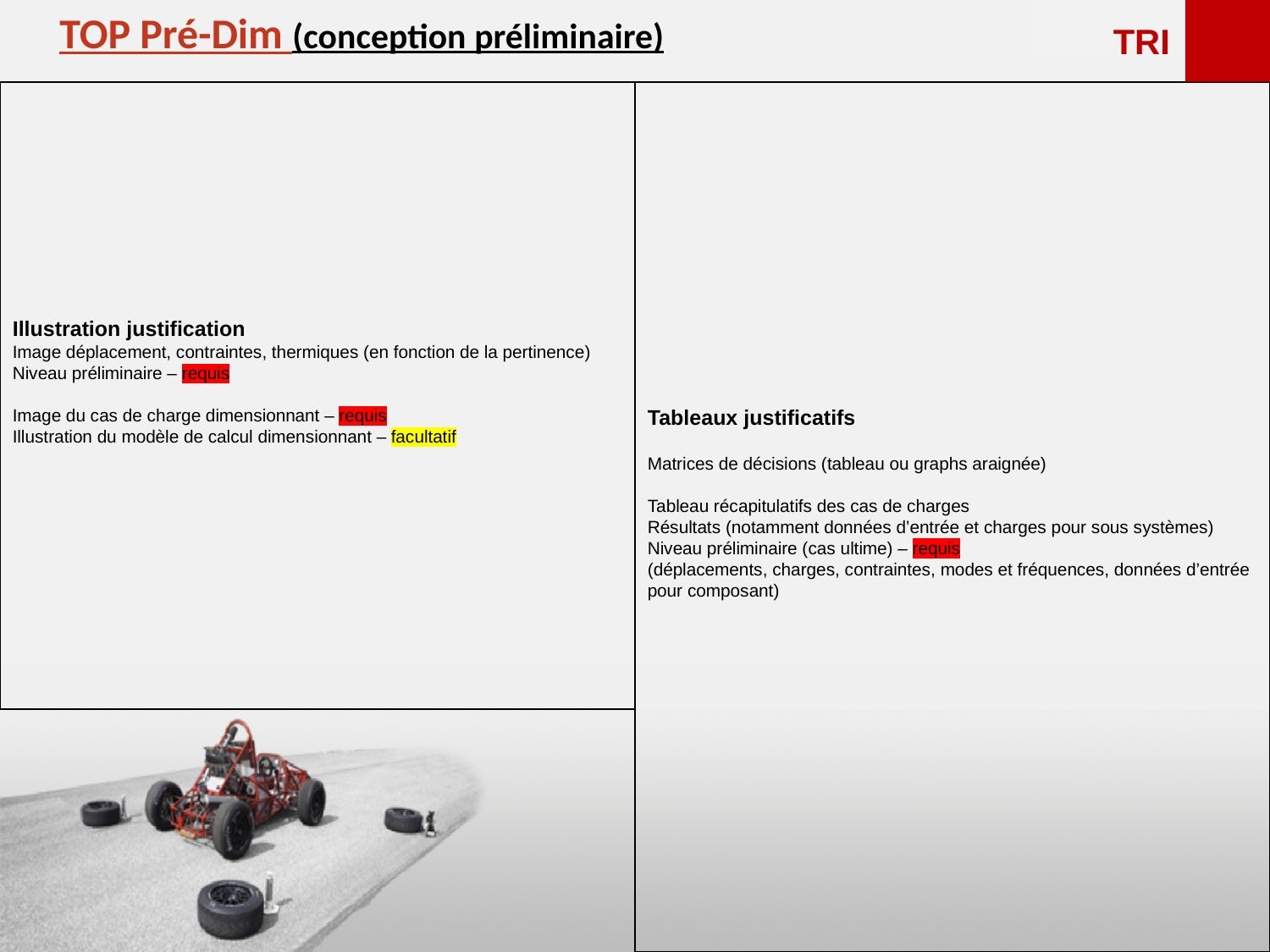

TOP Pré-Dim (conception préliminaire)
<<<<<<
TRI
Illustration justification
Image déplacement, contraintes, thermiques (en fonction de la pertinence)
Niveau préliminaire – requis

Image du cas de charge dimensionnant – requis
Illustration du modèle de calcul dimensionnant – facultatif

Tableaux justificatifs

Matrices de décisions (tableau ou graphs araignée)

Tableau récapitulatifs des cas de charges
Résultats (notamment données d’entrée et charges pour sous systèmes)
Niveau préliminaire (cas ultime) – requis
(déplacements, charges, contraintes, modes et fréquences, données d’entrée pour composant)